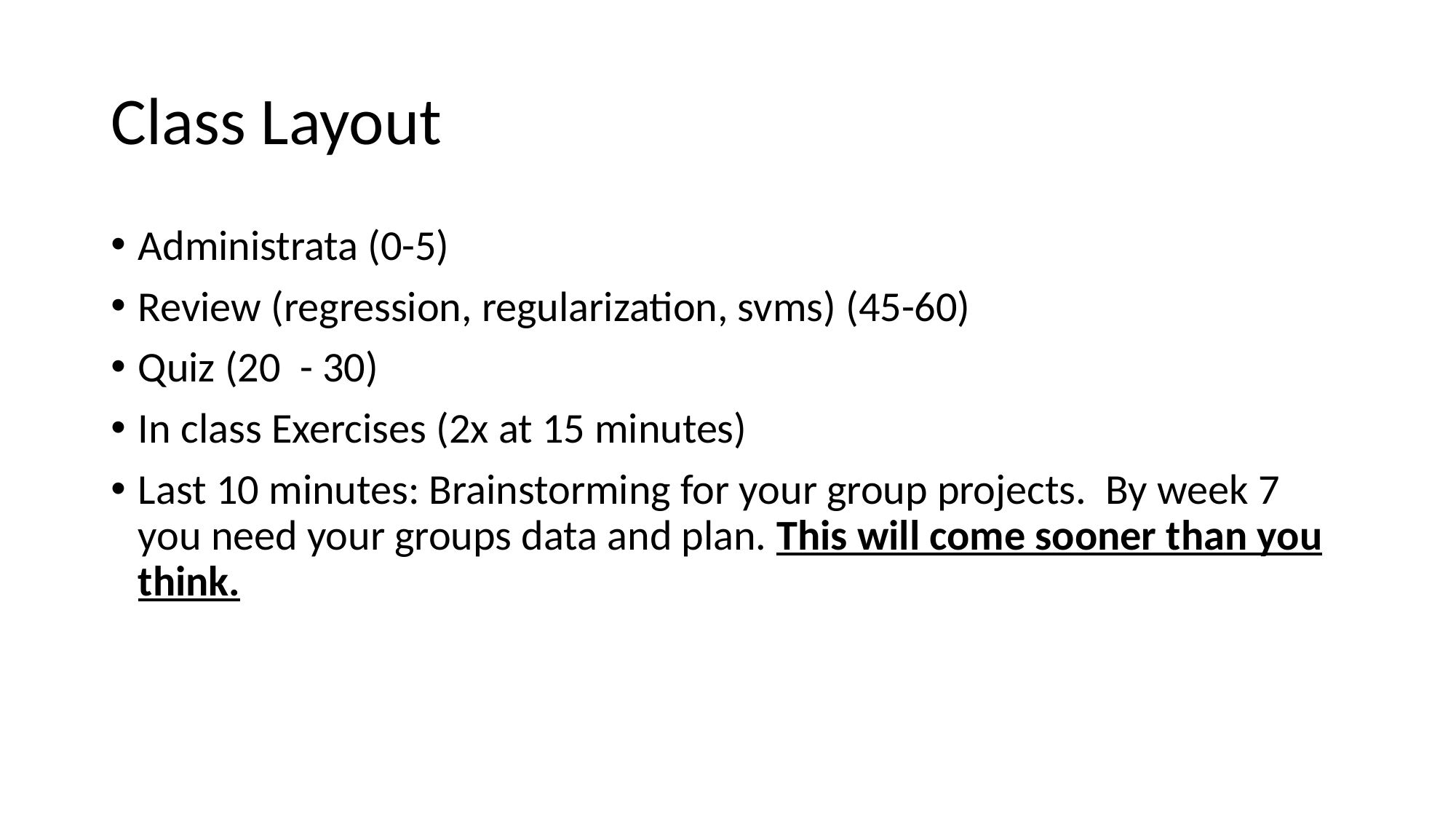

# Class Layout
Administrata (0-5)
Review (regression, regularization, svms) (45-60)
Quiz (20  - 30)
In class Exercises (2x at 15 minutes)
Last 10 minutes: Brainstorming for your group projects.  By week 7 you need your groups data and plan. This will come sooner than you think.